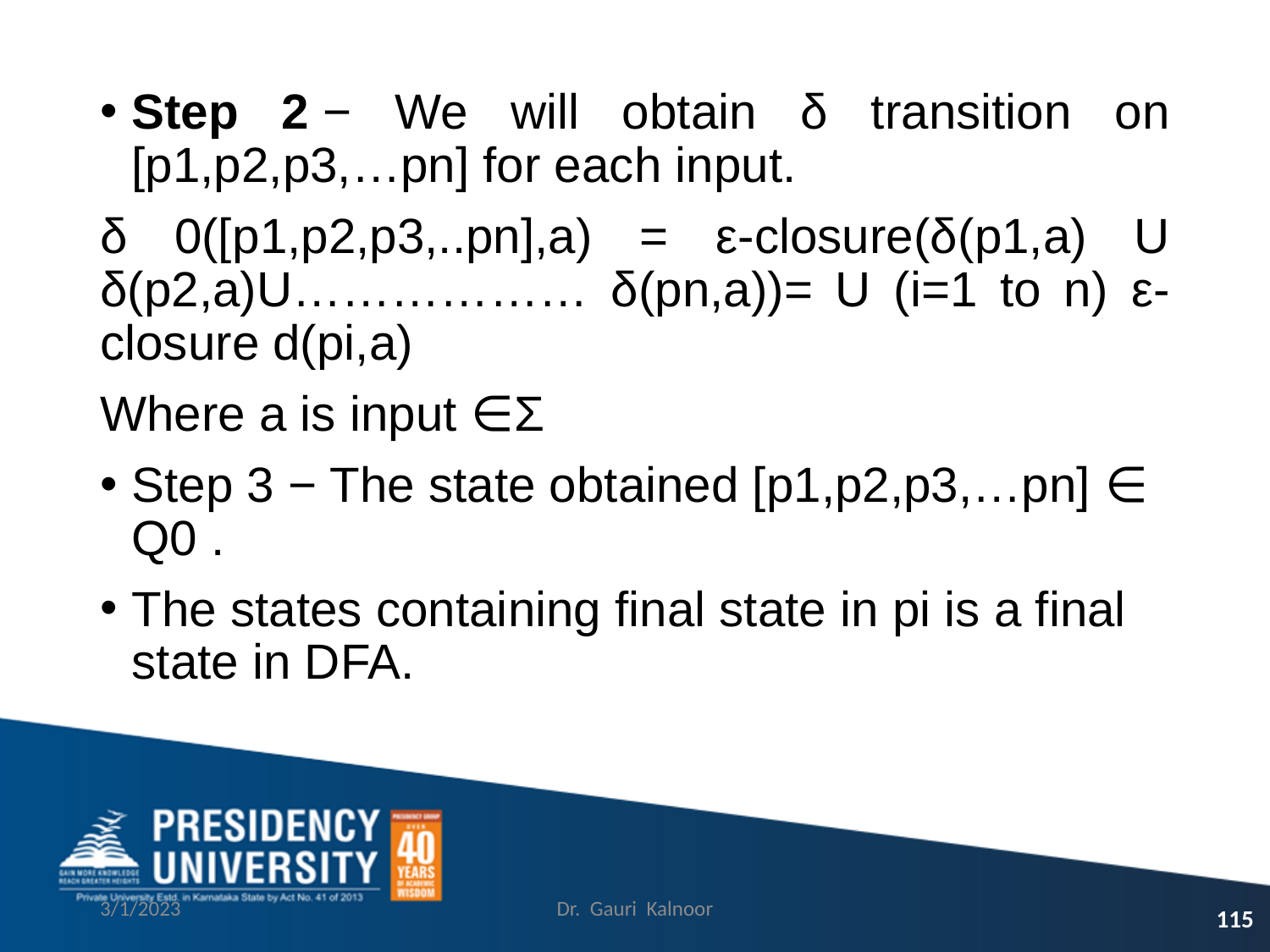

Step 2 − We will obtain δ transition on [p1,p2,p3,…pn] for each input.
δ 0([p1,p2,p3,..pn],a) = ε-closure(δ(p1,a) U δ(p2,a)U……………… δ(pn,a))= U (i=1 to n) ε-closure d(pi,a)
Where a is input ∈Σ
Step 3 − The state obtained [p1,p2,p3,…pn] ∈ Q0 .
The states containing final state in pi is a final state in DFA.
3/1/2023
Dr.  Gauri  Kalnoor
115